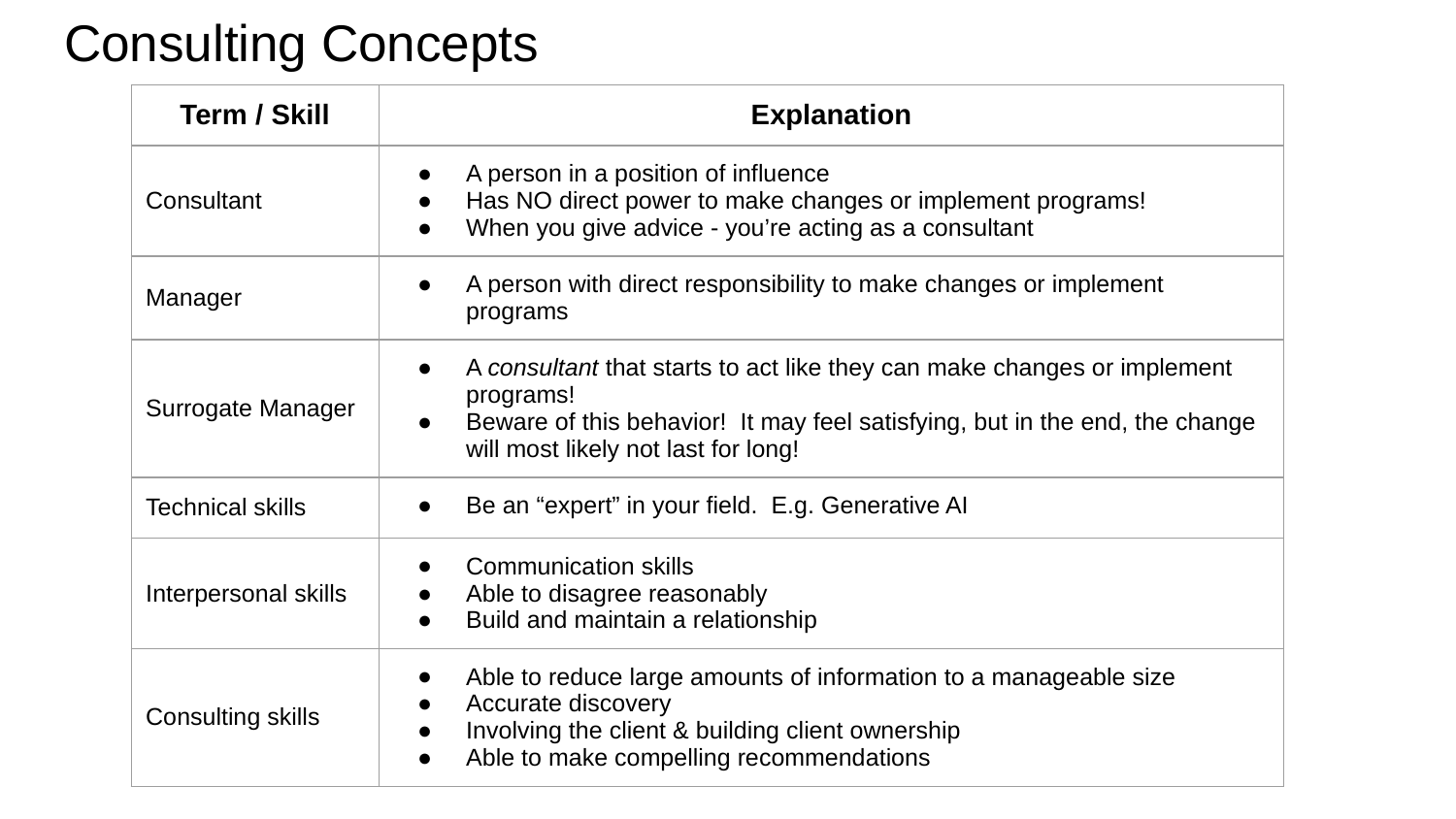

# Consulting Concepts
| Term / Skill | Explanation |
| --- | --- |
| Consultant | A person in a position of influence Has NO direct power to make changes or implement programs! When you give advice - you’re acting as a consultant |
| Manager | A person with direct responsibility to make changes or implement programs |
| Surrogate Manager | A consultant that starts to act like they can make changes or implement programs! Beware of this behavior! It may feel satisfying, but in the end, the change will most likely not last for long! |
| Technical skills | Be an “expert” in your field. E.g. Generative AI |
| Interpersonal skills | Communication skills Able to disagree reasonably Build and maintain a relationship |
| Consulting skills | Able to reduce large amounts of information to a manageable size Accurate discovery Involving the client & building client ownership Able to make compelling recommendations |